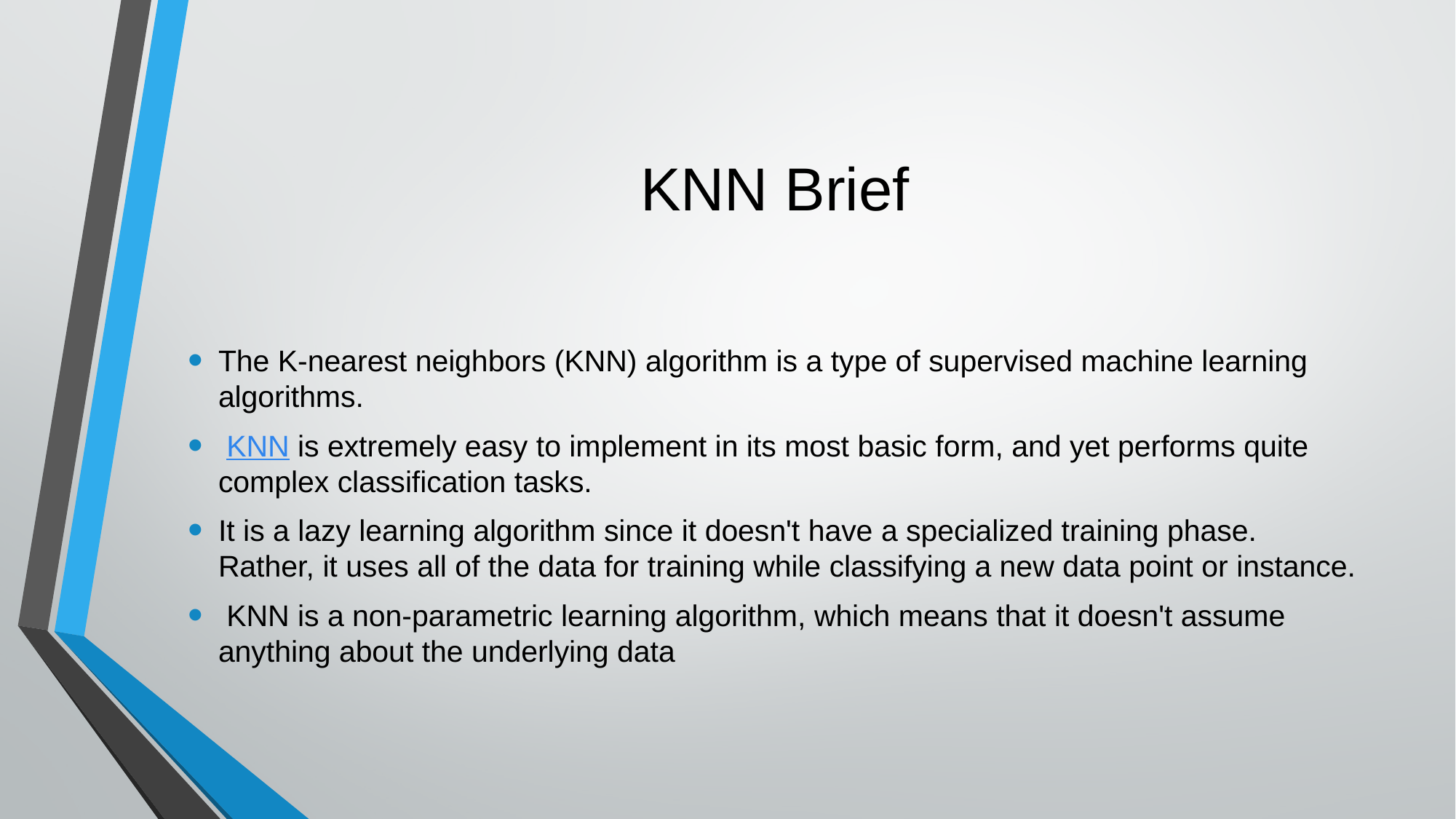

# KNN Brief
The K-nearest neighbors (KNN) algorithm is a type of supervised machine learning algorithms.
 KNN is extremely easy to implement in its most basic form, and yet performs quite complex classification tasks.
It is a lazy learning algorithm since it doesn't have a specialized training phase. Rather, it uses all of the data for training while classifying a new data point or instance.
 KNN is a non-parametric learning algorithm, which means that it doesn't assume anything about the underlying data